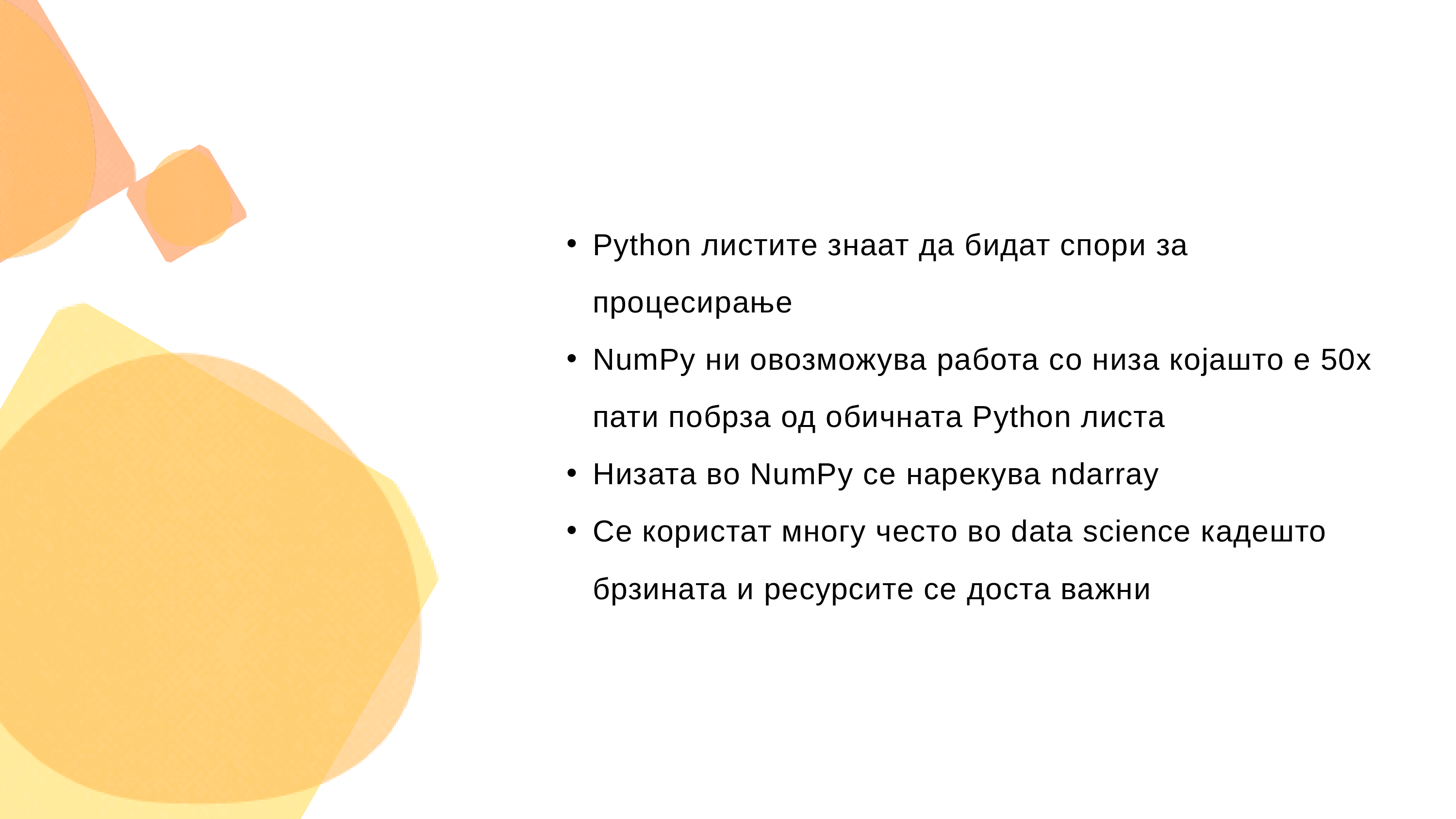

Python листите знаат да бидат спори за процесирање
NumPy ни овозможува работа со низа којашто е 50х пати побрза од обичната Python листа
Низата во NumPy се нарекува ndarray
Се користат многу често во data science кадешто брзината и ресурсите се доста важни